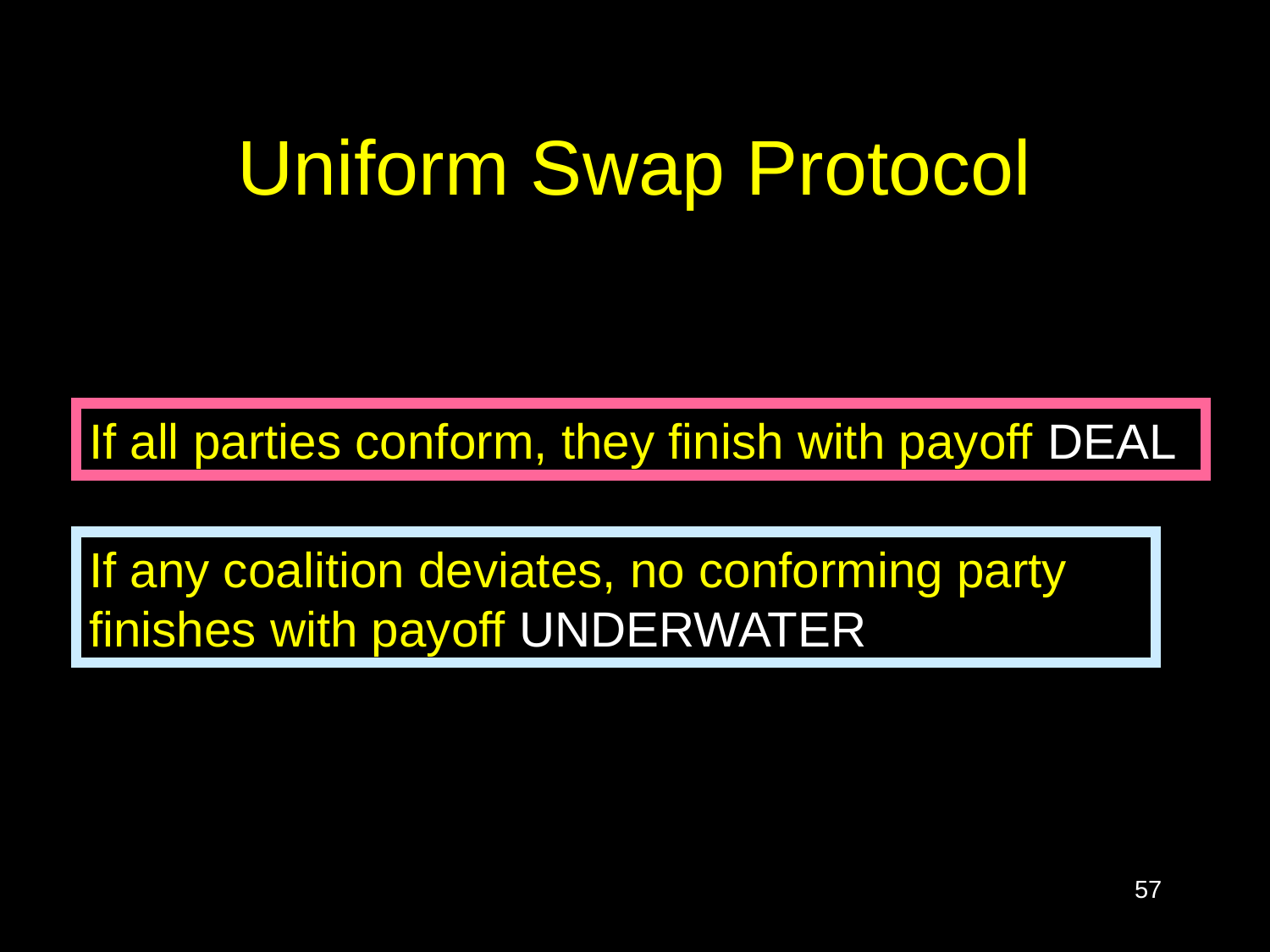

# Uniform Swap Protocol
If all parties conform, they finish with payoff Deal
If any coalition deviates, no conforming party finishes with payoff Underwater
57